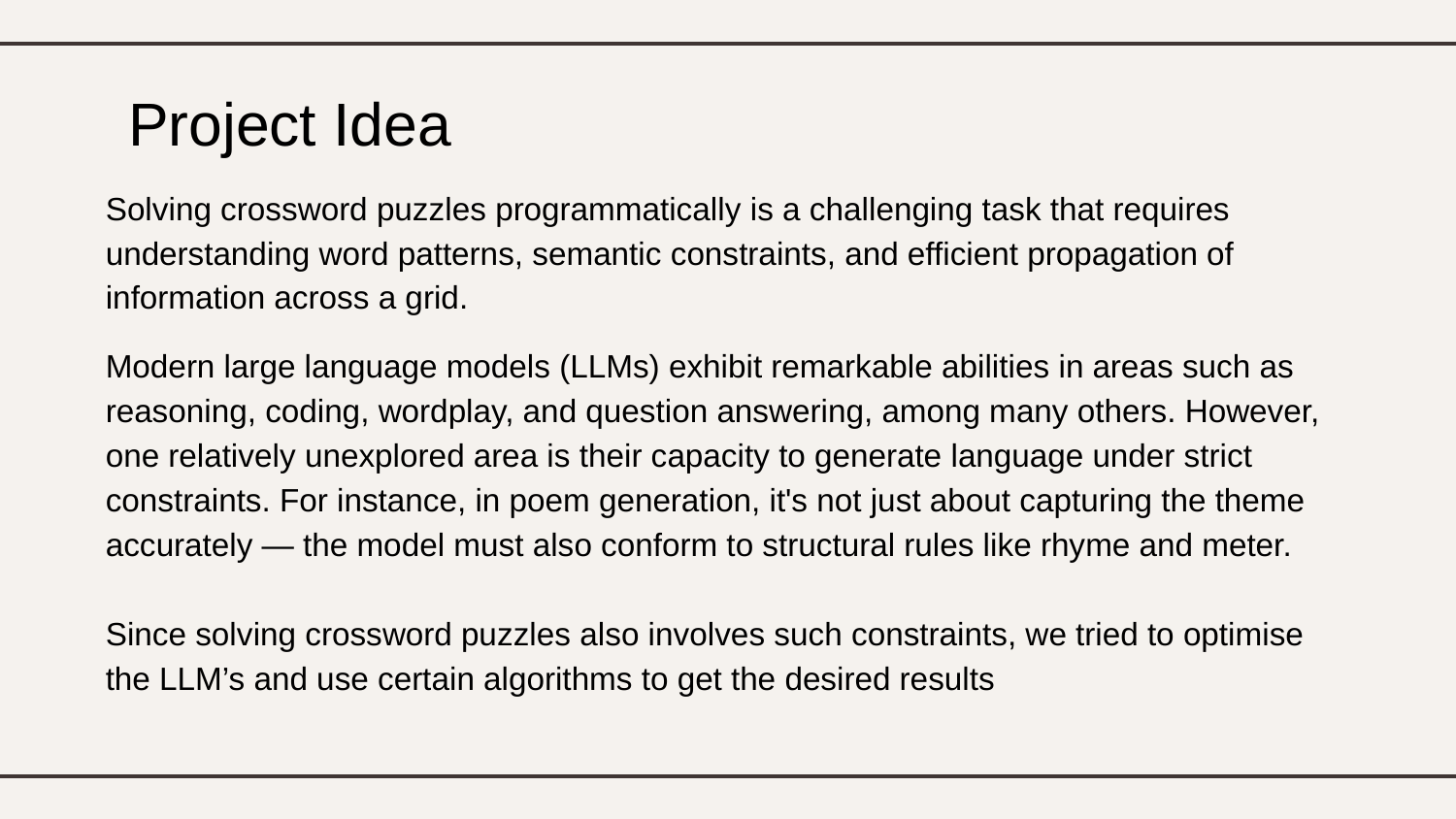

# Project Idea
Solving crossword puzzles programmatically is a challenging task that requires understanding word patterns, semantic constraints, and efficient propagation of information across a grid.
Modern large language models (LLMs) exhibit remarkable abilities in areas such as reasoning, coding, wordplay, and question answering, among many others. However, one relatively unexplored area is their capacity to generate language under strict constraints. For instance, in poem generation, it's not just about capturing the theme accurately — the model must also conform to structural rules like rhyme and meter.

Since solving crossword puzzles also involves such constraints, we tried to optimise the LLM’s and use certain algorithms to get the desired results